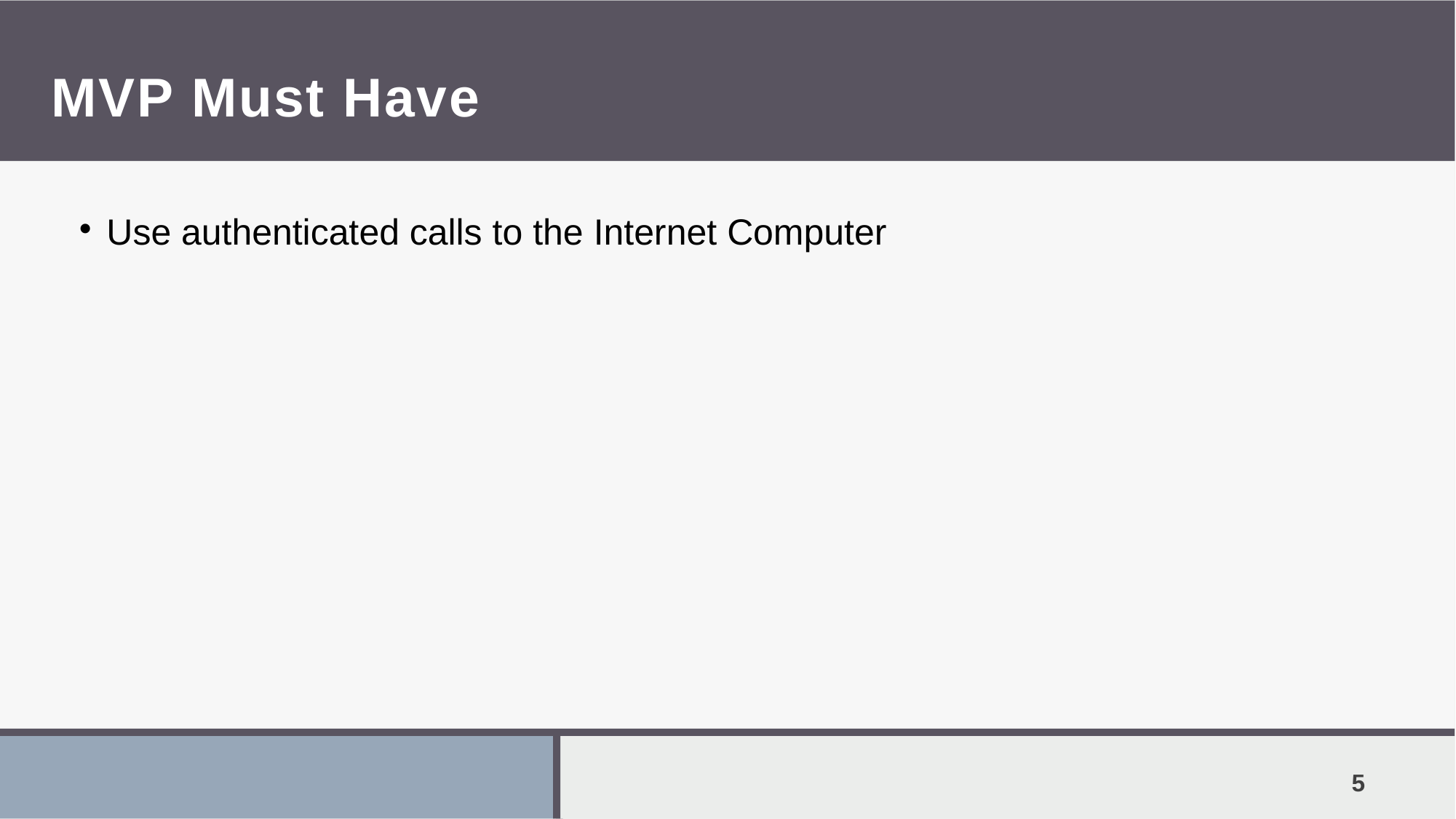

# MVP Must Have

Use authenticated calls to the Internet Computer

5